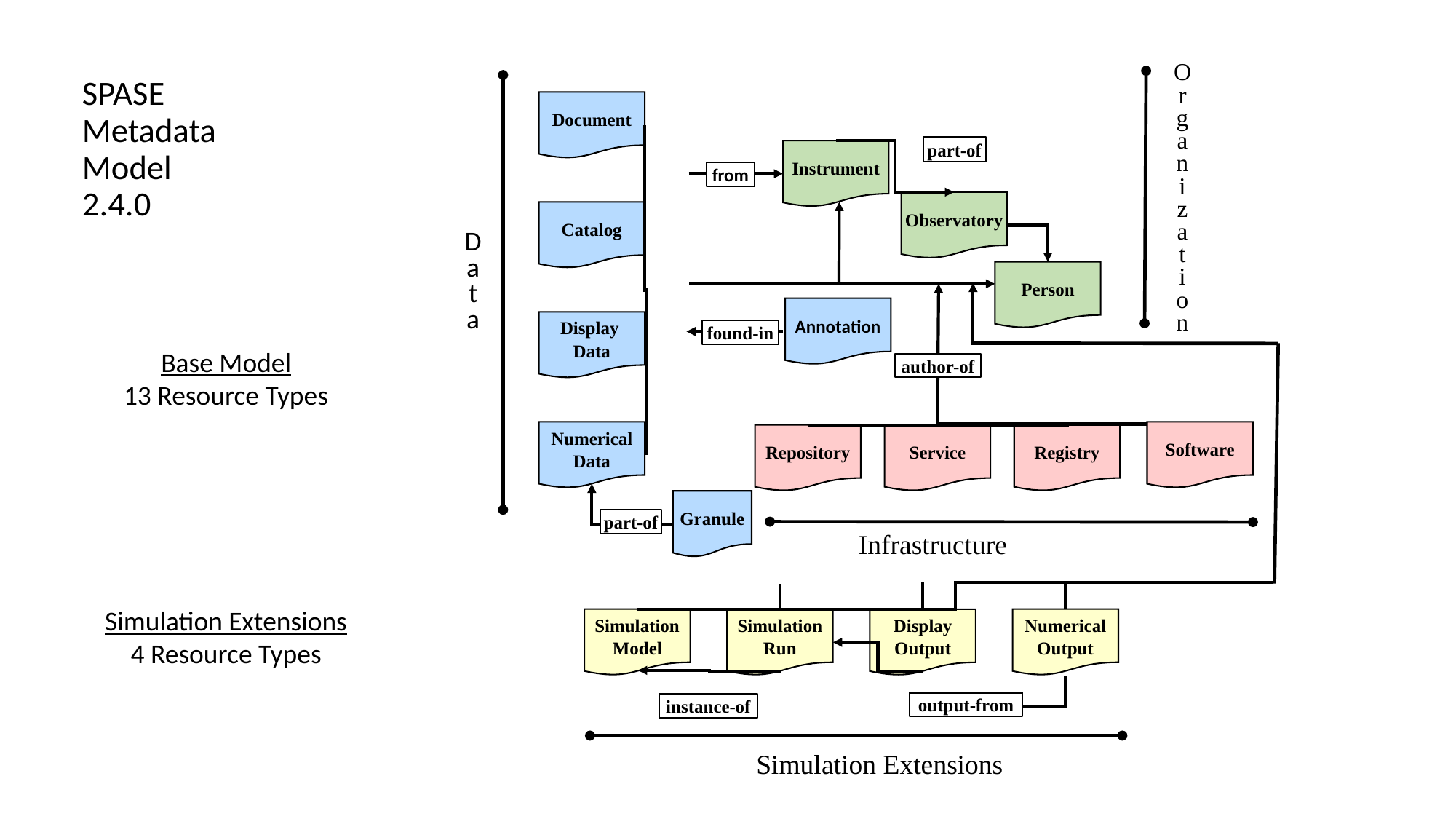

O
r
g
a
n
i
z
a
t
i
o
n
# SPASE Metadata Model 2.4.0
Document
part-of
Instrument
from
Observatory
Catalog
D
a
t
a
Person
Annotation
Display
Data
found-in
Base Model
13 Resource Types
author-of
Numerical Data
Software
Repository
Service
Registry
Granule
part-of
Infrastructure
Simulation Extensions
4 Resource Types
Simulation Model
Simulation Run
Numerical Output
Display Output
output-from
instance-of
Simulation Extensions